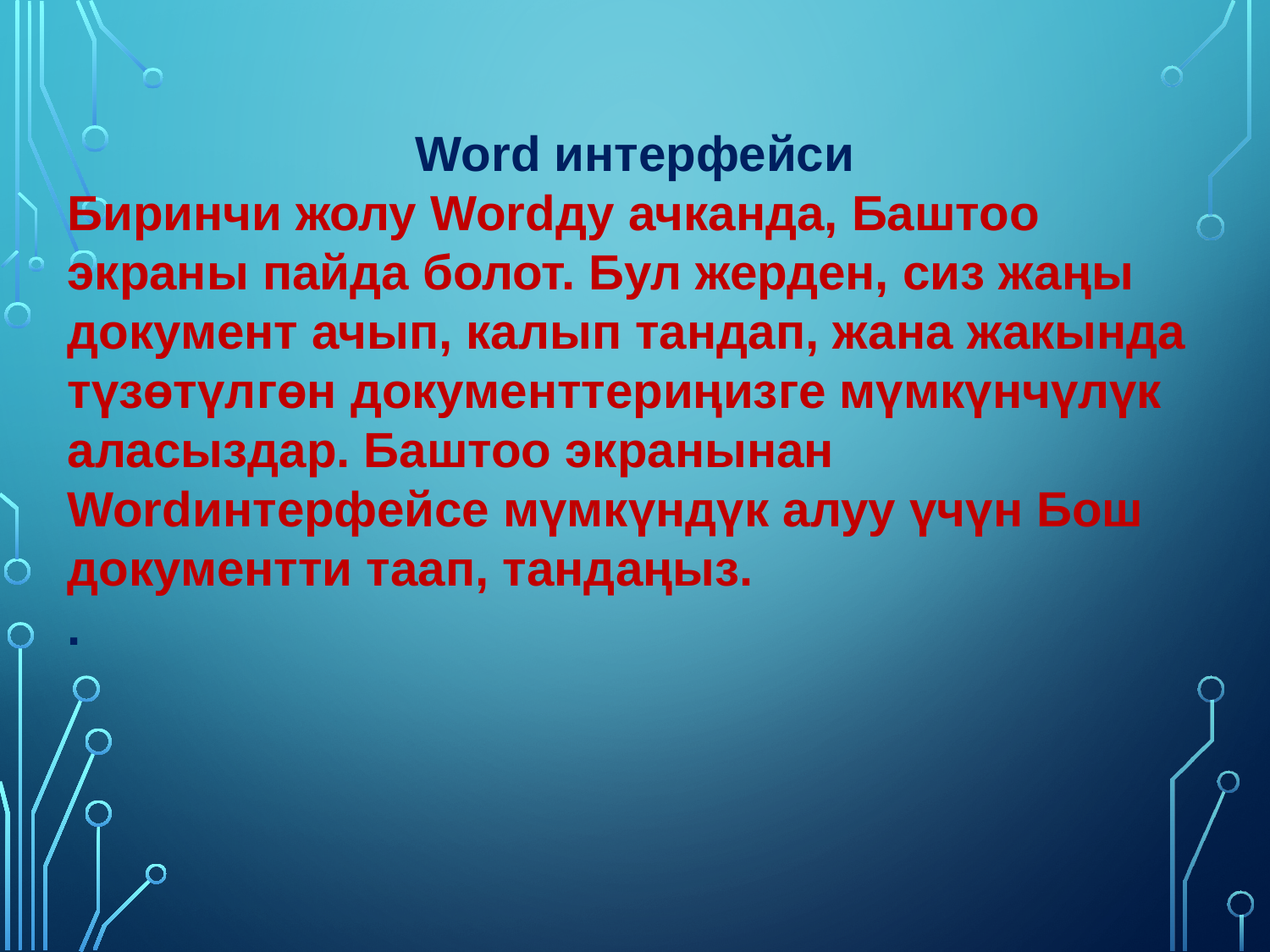

Word интерфейси
Биринчи жолу Wordду ачканда, Баштоо экраны пайда болот. Бул жерден, сиз жаңы документ ачып, калып тандап, жана жакында түзөтүлгөн документтериңизге мүмкүнчүлүк аласыздар. Баштоо экранынан Wordинтерфейсе мүмкүндүк алуу үчүн Бош документти таап, тандаңыз.
.